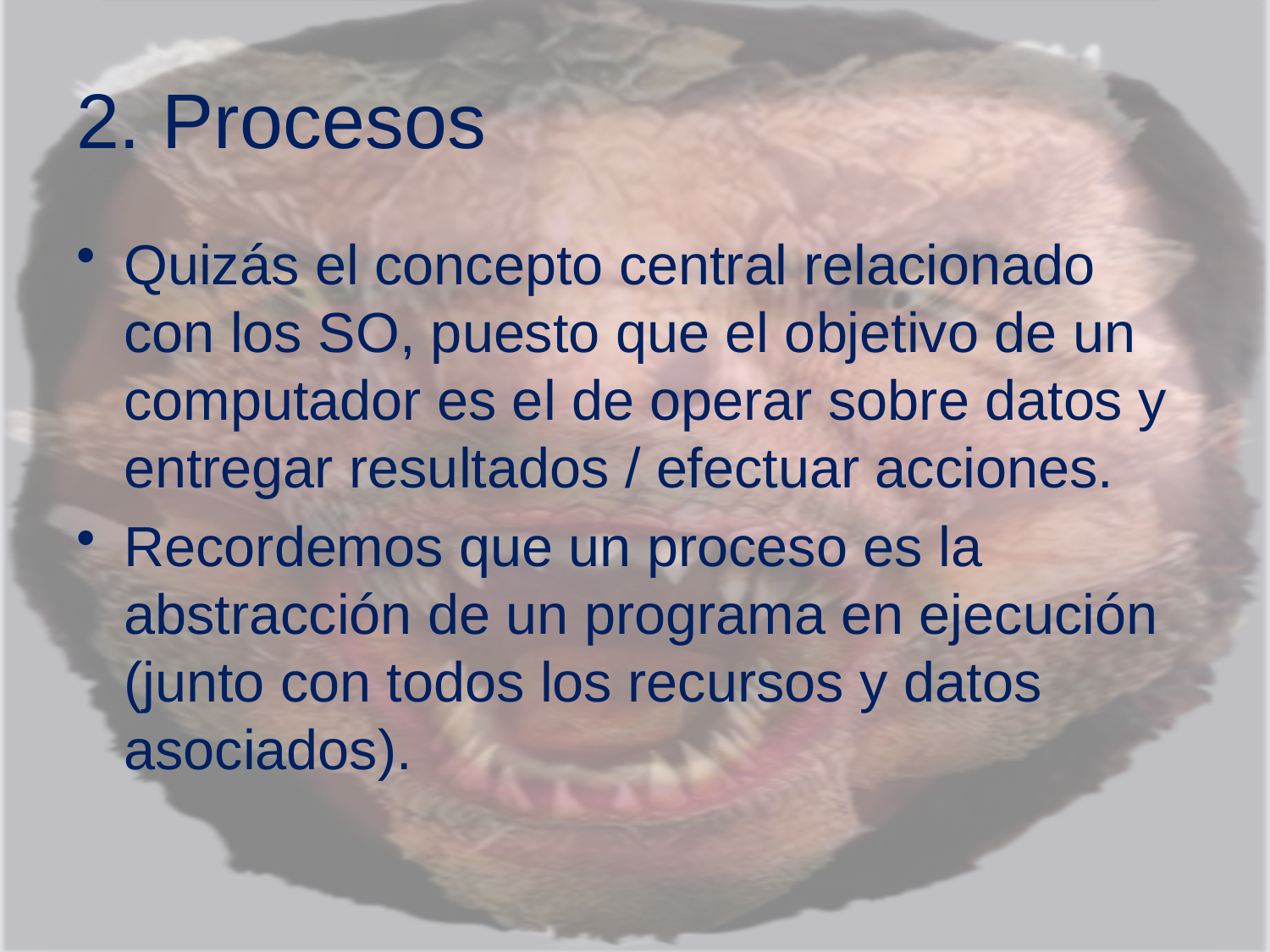

# 2. Procesos
Quizás el concepto central relacionado con los SO, puesto que el objetivo de un computador es el de operar sobre datos y entregar resultados / efectuar acciones.
Recordemos que un proceso es la abstracción de un programa en ejecución (junto con todos los recursos y datos asociados).